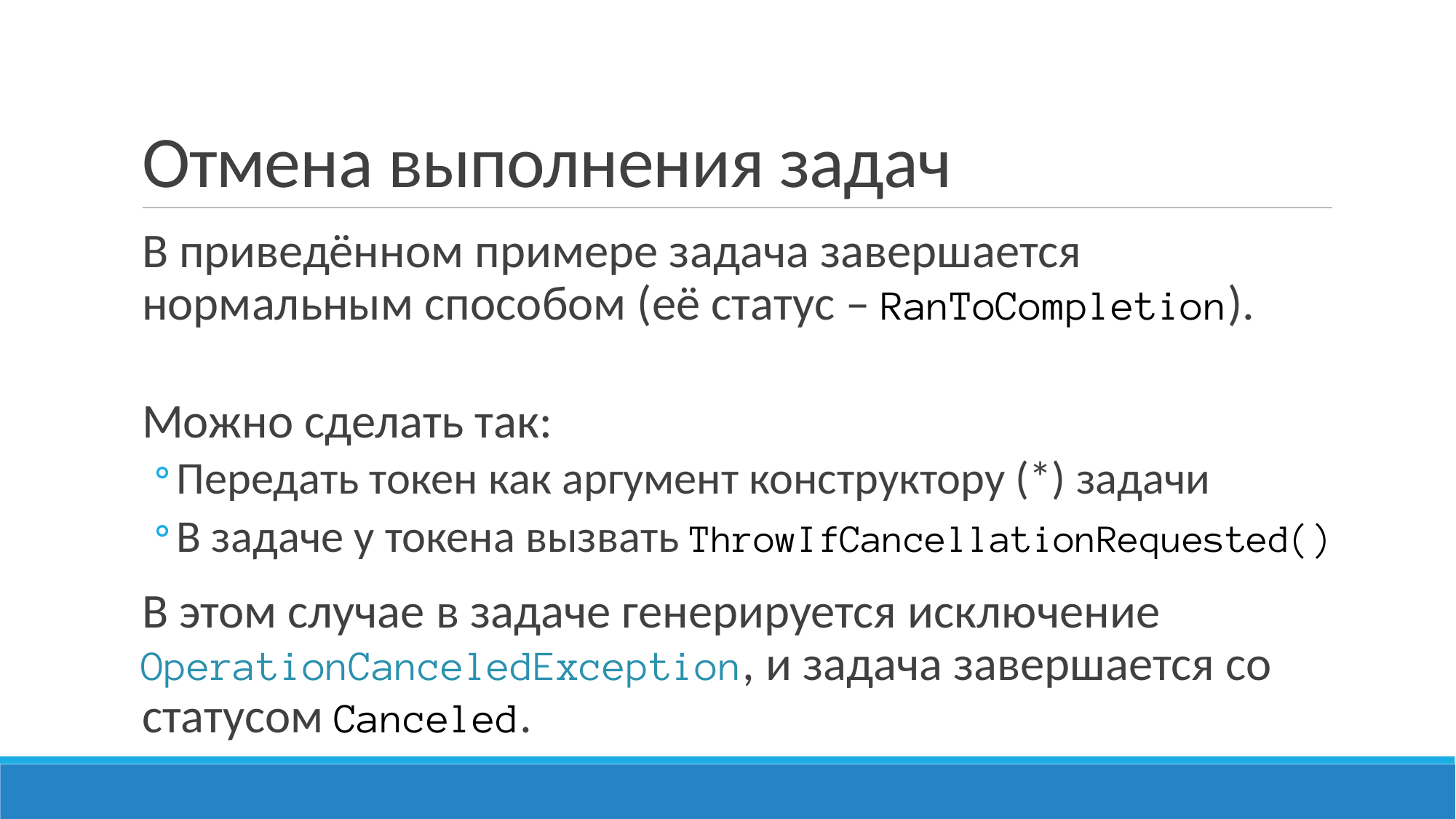

# Отмена выполнения задач
В приведённом примере задача завершается нормальным способом (её статус – RanToCompletion).

Можно сделать так:
Передать токен как аргумент конструктору (*) задачи
В задаче у токена вызвать ThrowIfCancellationRequested()
В этом случае в задаче генерируется исключение OperationCanceledException, и задача завершается со статусом Canceled.